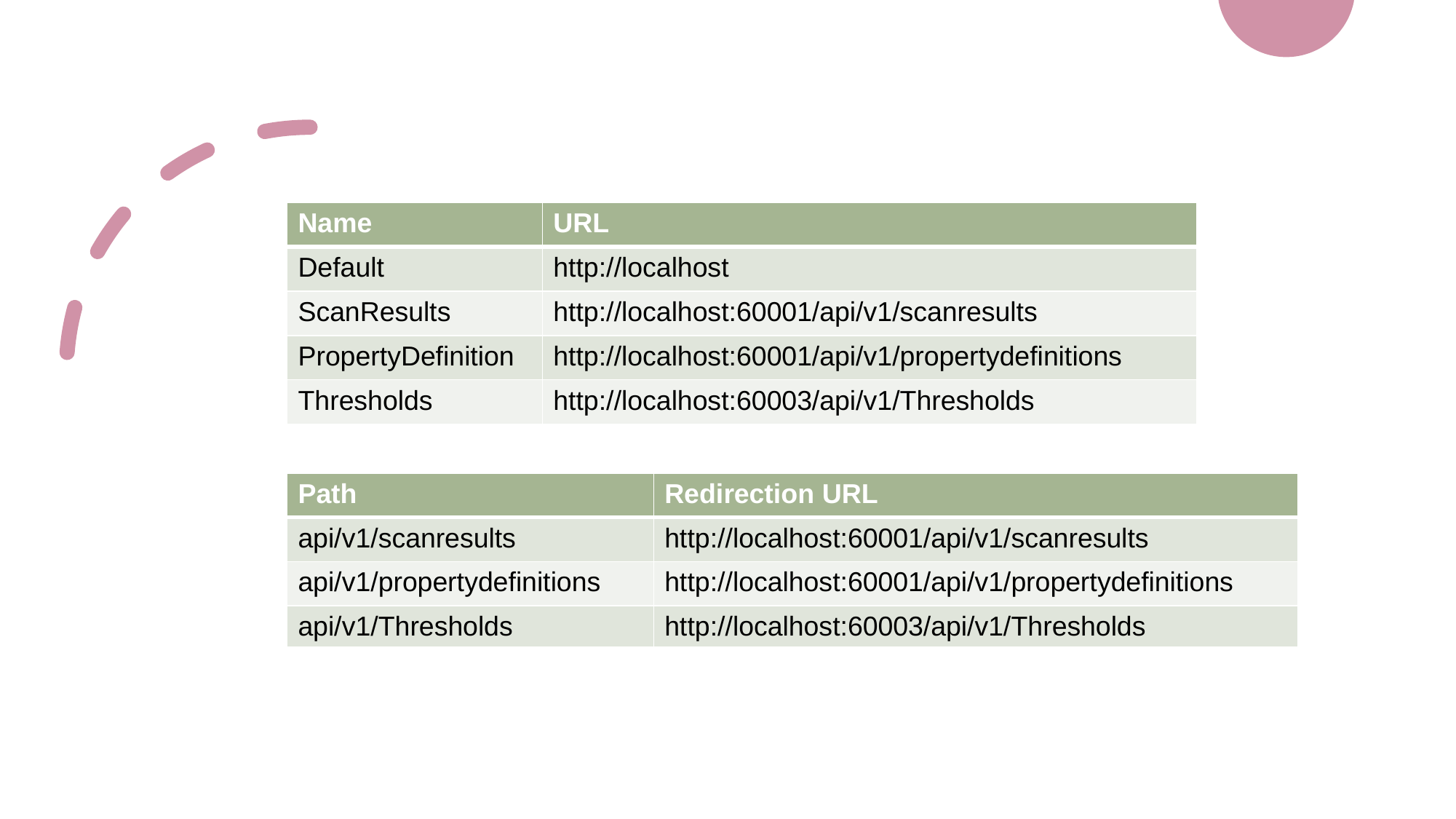

| Name | URL |
| --- | --- |
| Default | http://localhost |
| ScanResults | http://localhost:60001/api/v1/scanresults |
| PropertyDefinition | http://localhost:60001/api/v1/propertydefinitions |
| Thresholds | http://localhost:60003/api/v1/Thresholds |
| Path | Redirection URL |
| --- | --- |
| api/v1/scanresults | http://localhost:60001/api/v1/scanresults |
| api/v1/propertydefinitions | http://localhost:60001/api/v1/propertydefinitions |
| api/v1/Thresholds | http://localhost:60003/api/v1/Thresholds |